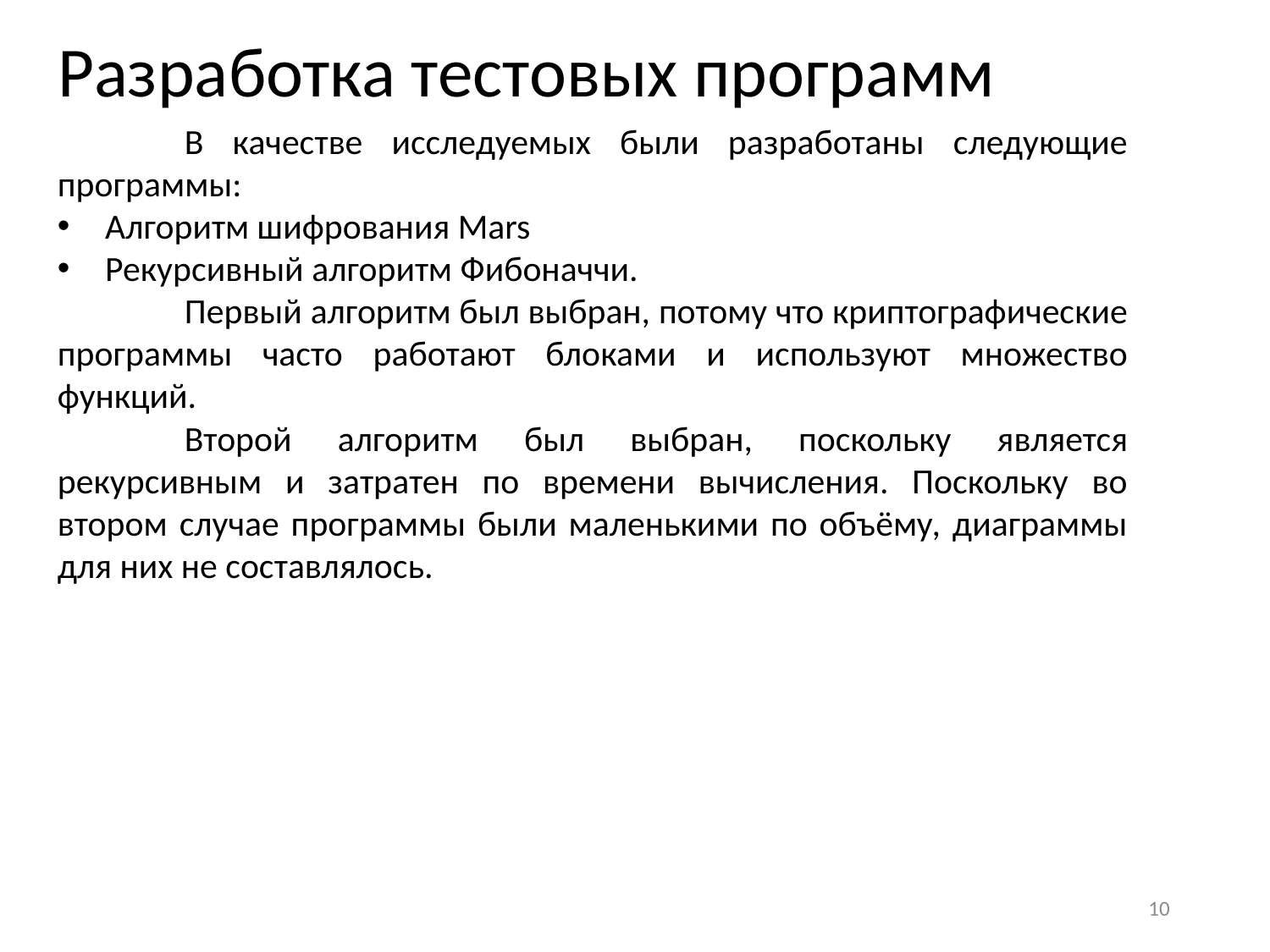

# Разработка тестовых программ
	В качестве исследуемых были разработаны следующие программы:
Алгоритм шифрования Mars
Рекурсивный алгоритм Фибоначчи.
	Первый алгоритм был выбран, потому что криптографические программы часто работают блоками и используют множество функций.
	Второй алгоритм был выбран, поскольку является рекурсивным и затратен по времени вычисления. Поскольку во втором случае программы были маленькими по объёму, диаграммы для них не составлялось.
10